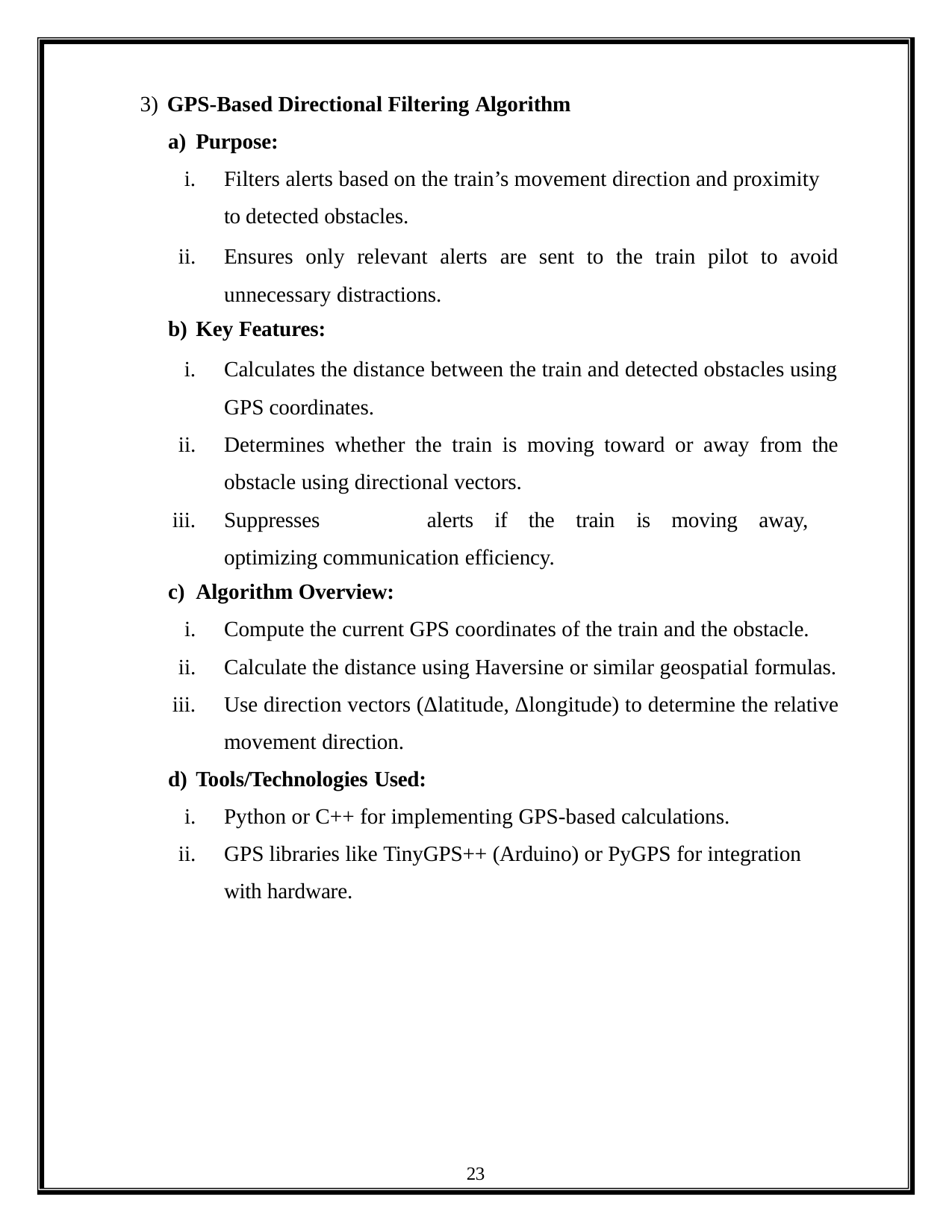

3) GPS-Based Directional Filtering Algorithm
Purpose:
Filters alerts based on the train’s movement direction and proximity to detected obstacles.
Ensures only relevant alerts are sent to the train pilot to avoid unnecessary distractions.
Key Features:
Calculates the distance between the train and detected obstacles using GPS coordinates.
Determines whether the train is moving toward or away from the obstacle using directional vectors.
Suppresses	alerts	if	the	train	is	moving	away,	optimizing communication efficiency.
Algorithm Overview:
Compute the current GPS coordinates of the train and the obstacle.
Calculate the distance using Haversine or similar geospatial formulas.
Use direction vectors (Δlatitude, Δlongitude) to determine the relative movement direction.
Tools/Technologies Used:
Python or C++ for implementing GPS-based calculations.
GPS libraries like TinyGPS++ (Arduino) or PyGPS for integration with hardware.
23